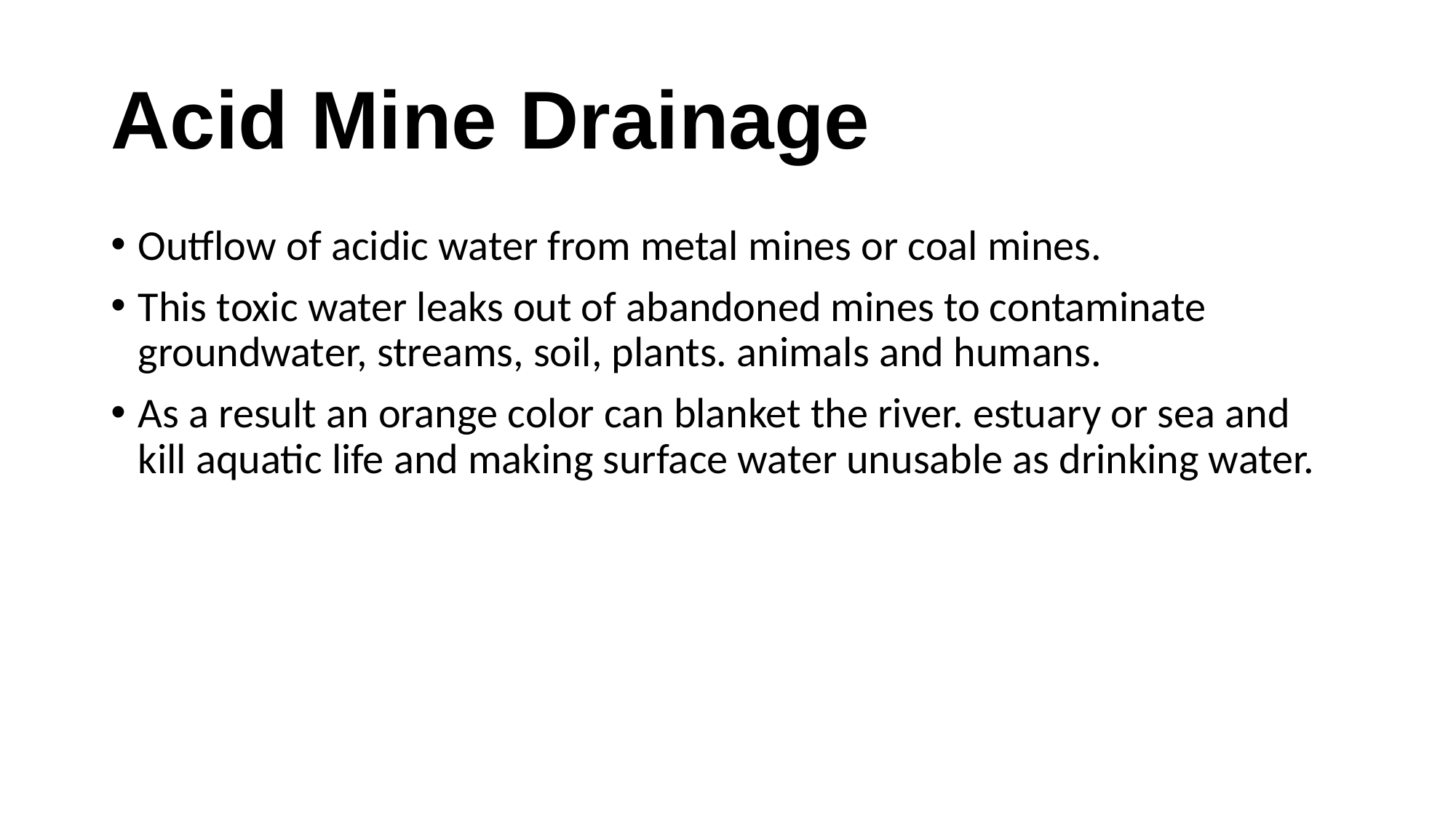

# Acid Mine Drainage
Outflow of acidic water from metal mines or coal mines.
This toxic water leaks out of abandoned mines to contaminate groundwater, streams, soil, plants. animals and humans.
As a result an orange color can blanket the river. estuary or sea and kill aquatic life and making surface water unusable as drinking water.